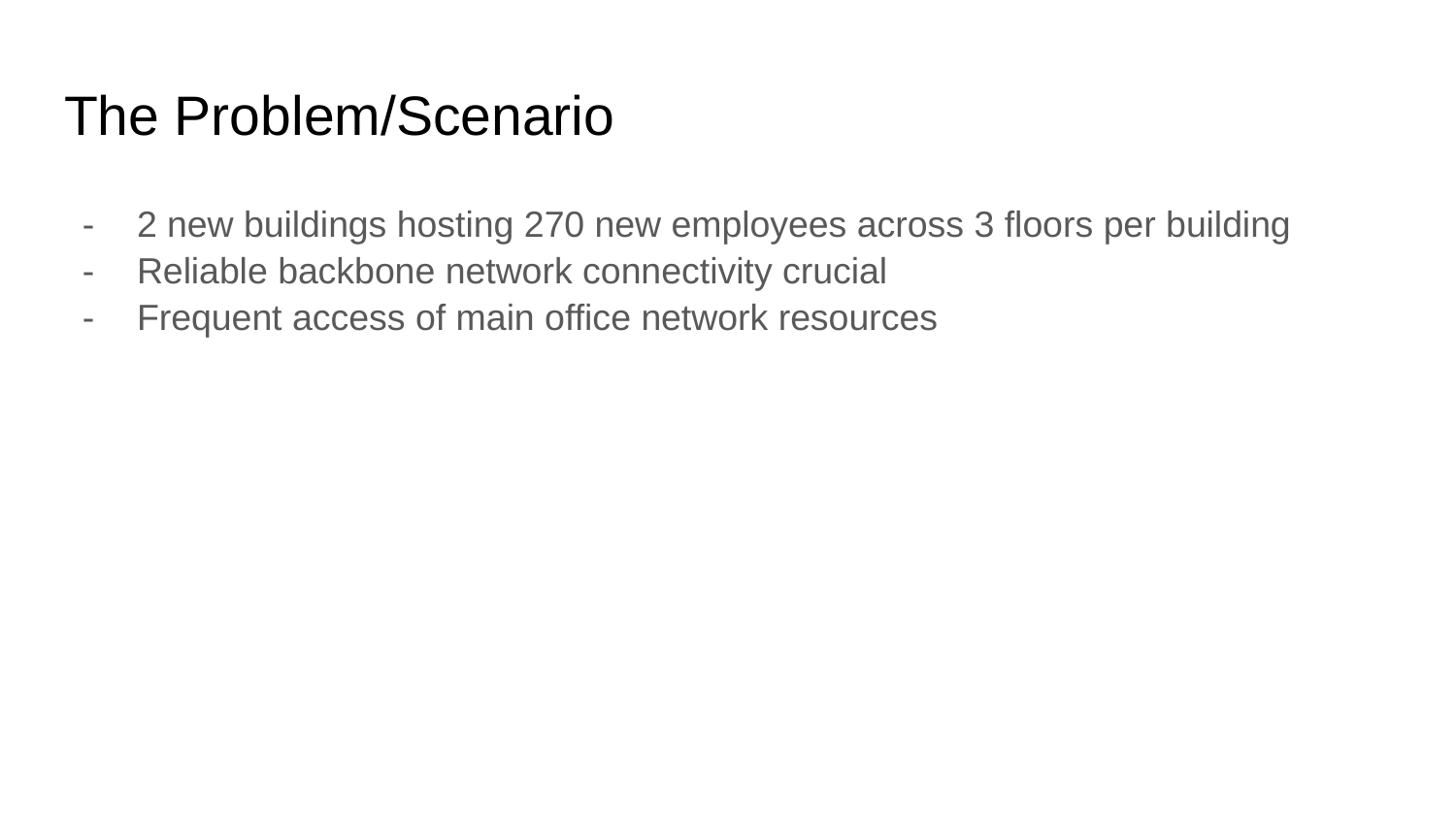

# The Problem/Scenario
2 new buildings hosting 270 new employees across 3 floors per building
Reliable backbone network connectivity crucial
Frequent access of main office network resources